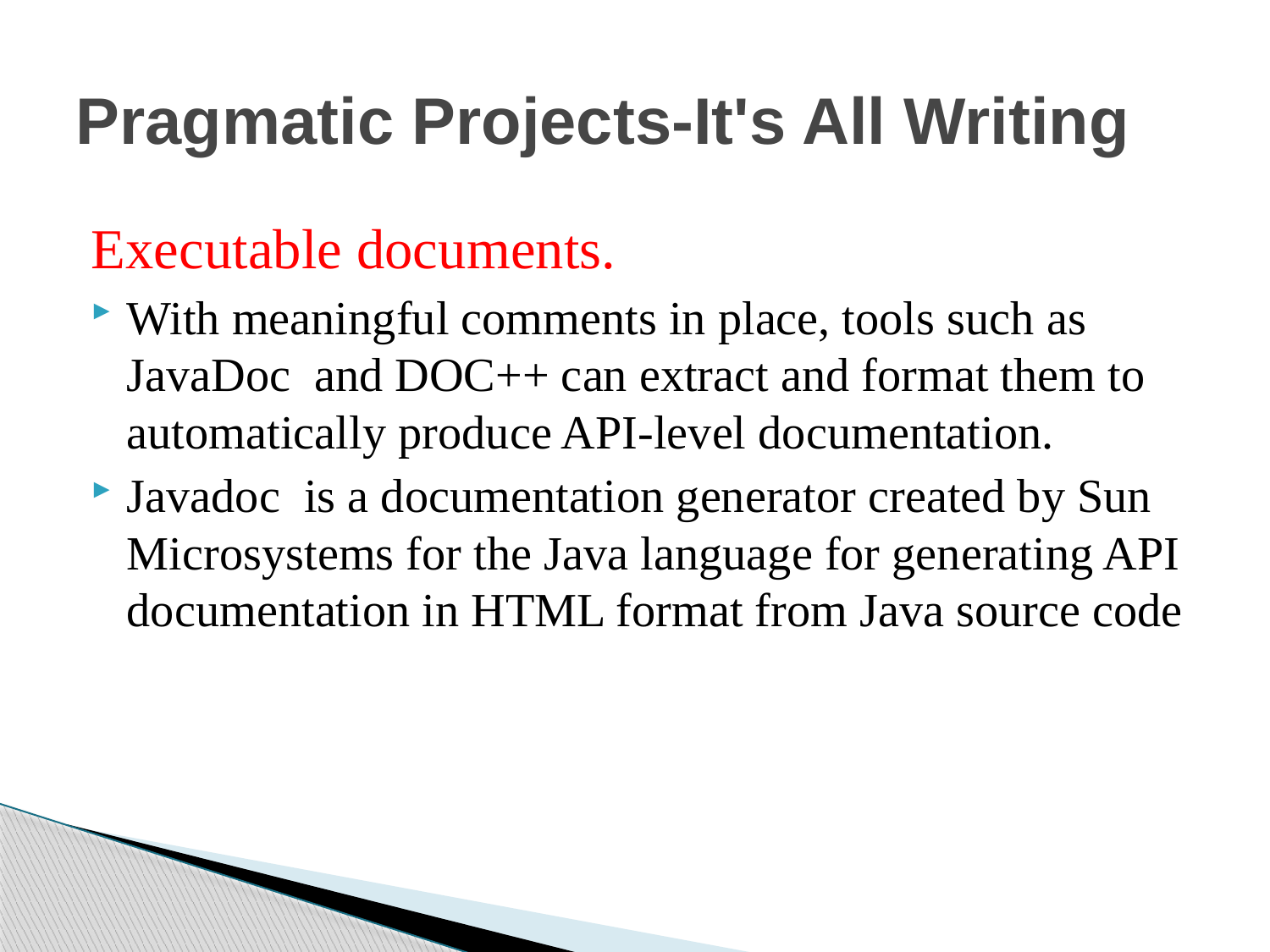

# Pragmatic Projects-It's All Writing
Executable documents.
With meaningful comments in place, tools such as JavaDoc  and DOC++ can extract and format them to automatically produce API-level documentation.
Javadoc  is a documentation generator created by Sun Microsystems for the Java language for generating API documentation in HTML format from Java source code